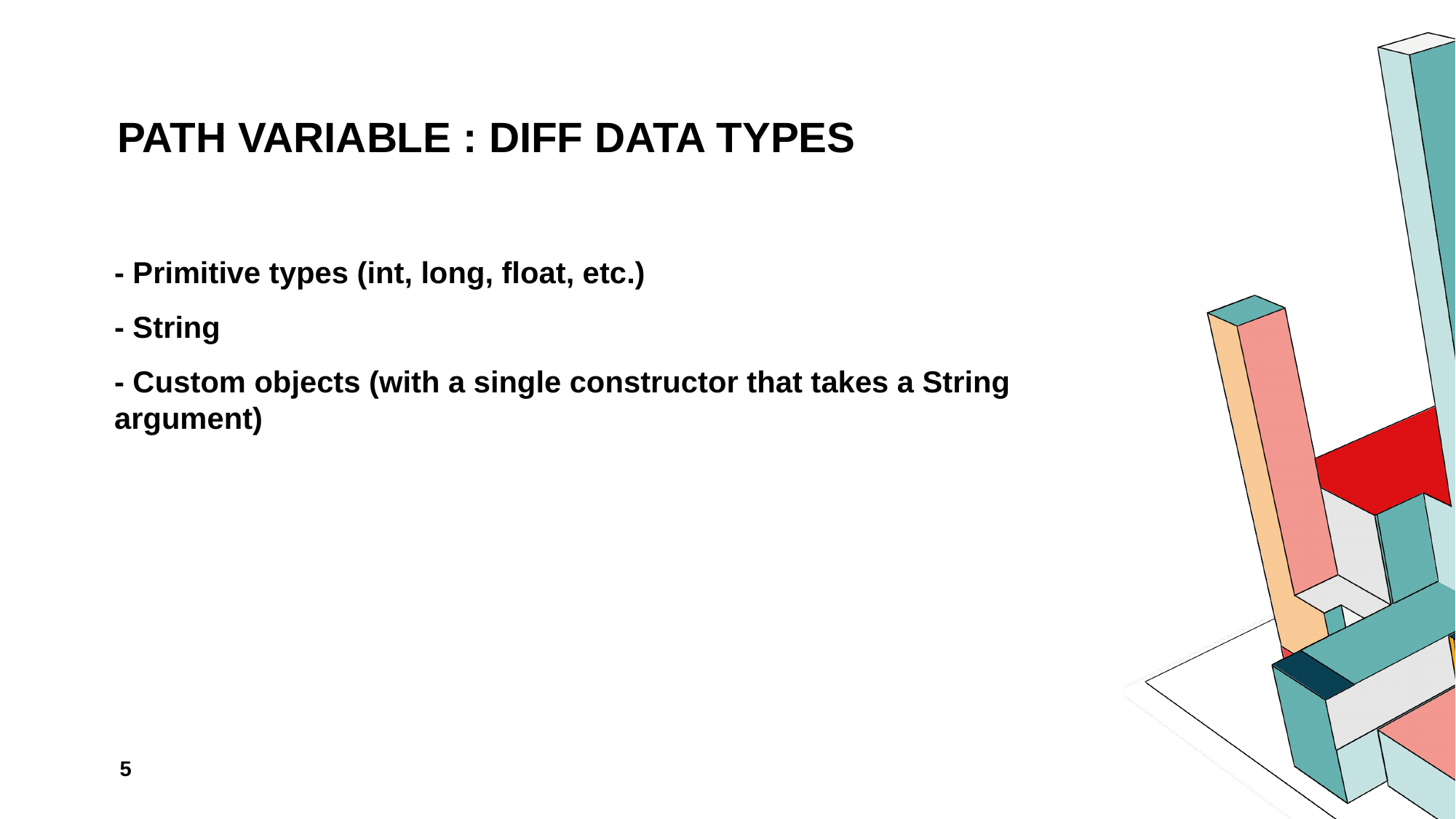

# Path Variable : diff data types
- Primitive types (int, long, float, etc.)
- String
- Custom objects (with a single constructor that takes a String argument)
5